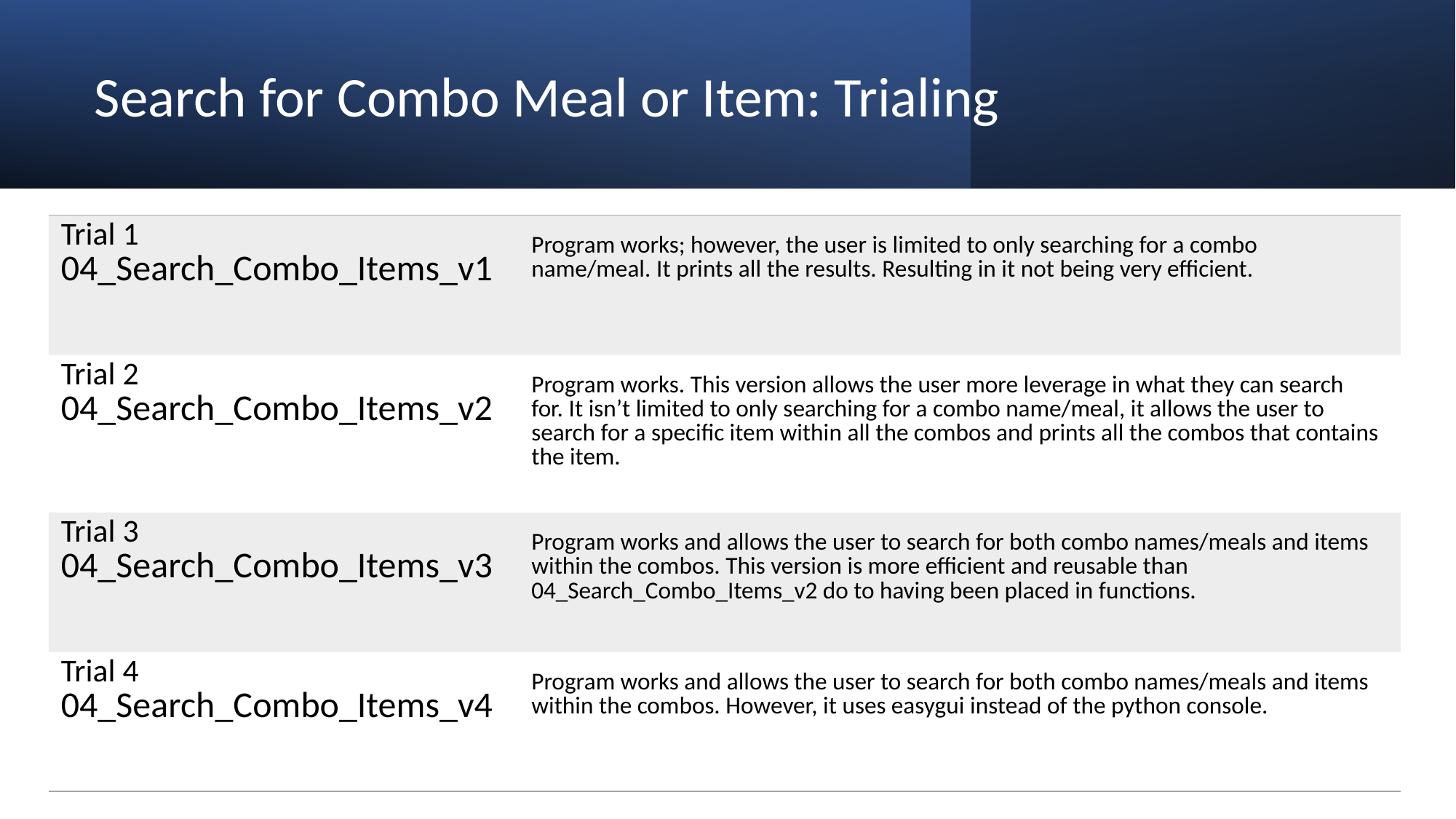

# Search for Combo Meal or Item: Trialing
| Trial 1 04\_Search\_Combo\_Items\_v1 | Program works; however, the user is limited to only searching for a combo name/meal. It prints all the results. Resulting in it not being very efficient. |
| --- | --- |
| Trial 2 04\_Search\_Combo\_Items\_v2 | Program works. This version allows the user more leverage in what they can search for. It isn’t limited to only searching for a combo name/meal, it allows the user to search for a specific item within all the combos and prints all the combos that contains the item. |
| Trial 3 04\_Search\_Combo\_Items\_v3 | Program works and allows the user to search for both combo names/meals and items within the combos. This version is more efficient and reusable than 04\_Search\_Combo\_Items\_v2 do to having been placed in functions. |
| Trial 4 04\_Search\_Combo\_Items\_v4 | Program works and allows the user to search for both combo names/meals and items within the combos. However, it uses easygui instead of the python console. |